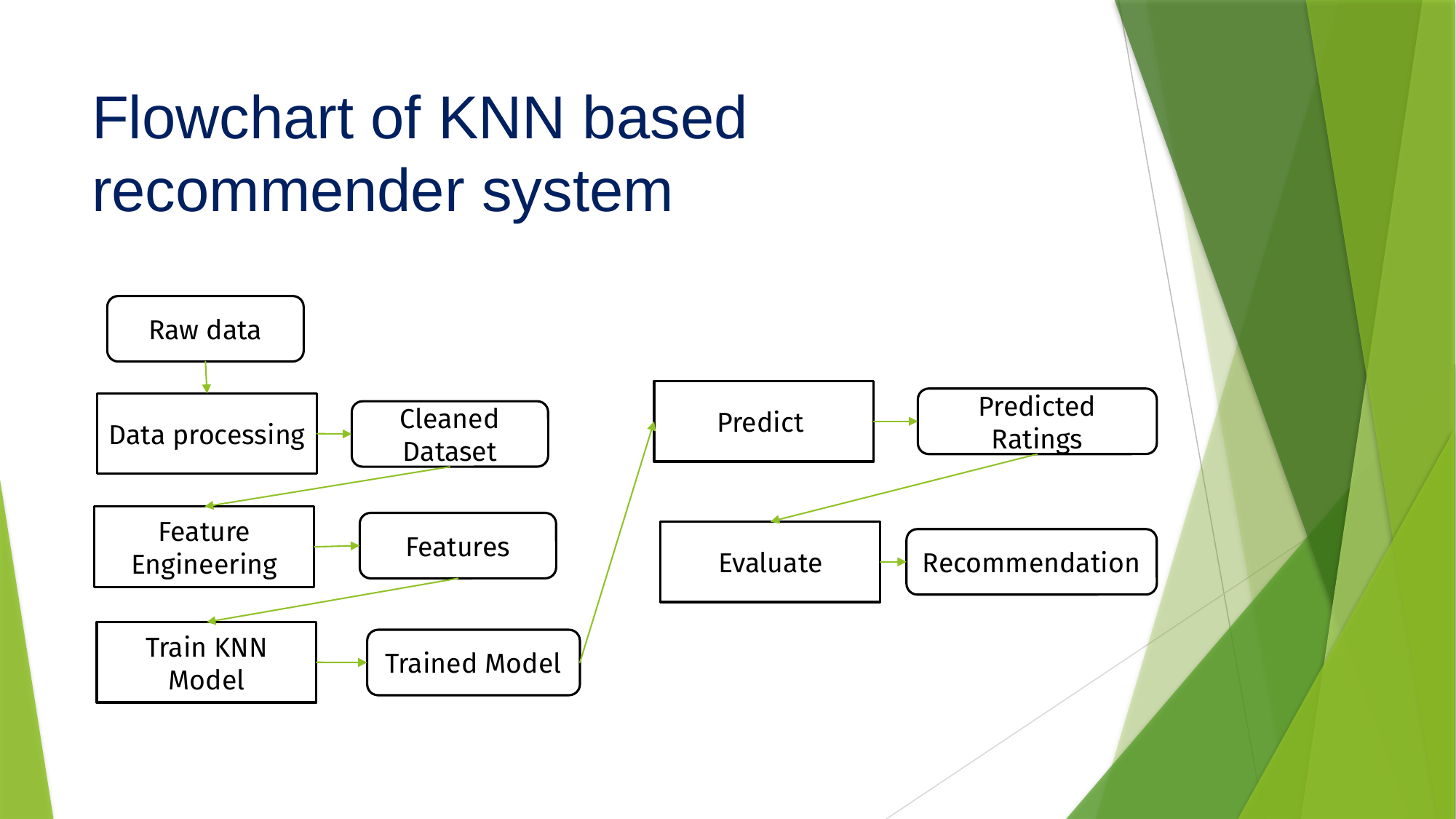

# Flowchart of KNN based recommender system
Raw data
Predict
Predicted Ratings
Data processing
Cleaned Dataset
Feature Engineering
Features
Evaluate
Recommendation
Train KNN Model
Trained Model